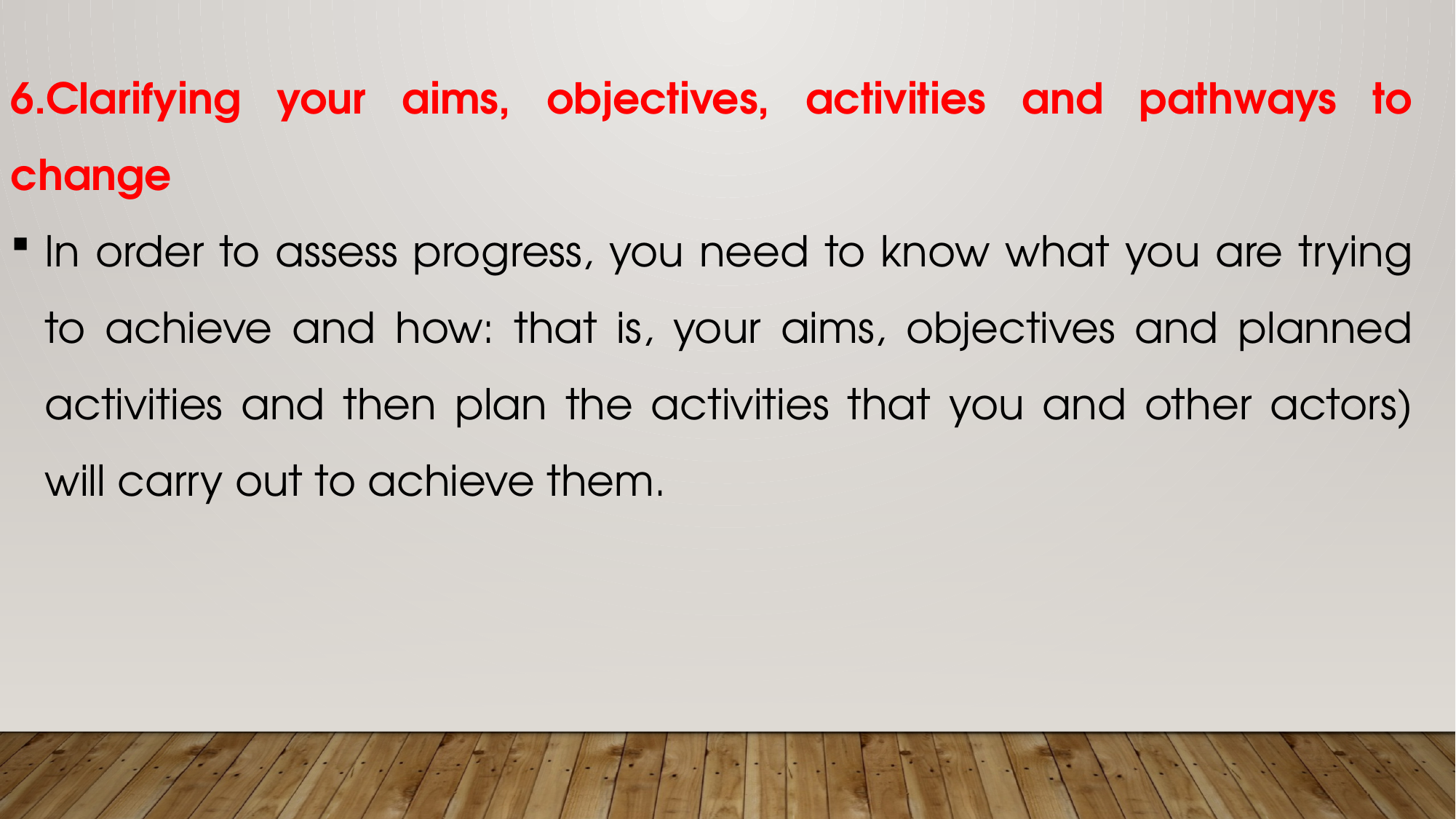

6.Clarifying your aims, objectives, activities and pathways to change
In order to assess progress, you need to know what you are trying to achieve and how: that is, your aims, objectives and planned activities and then plan the activities that you and other actors) will carry out to achieve them.